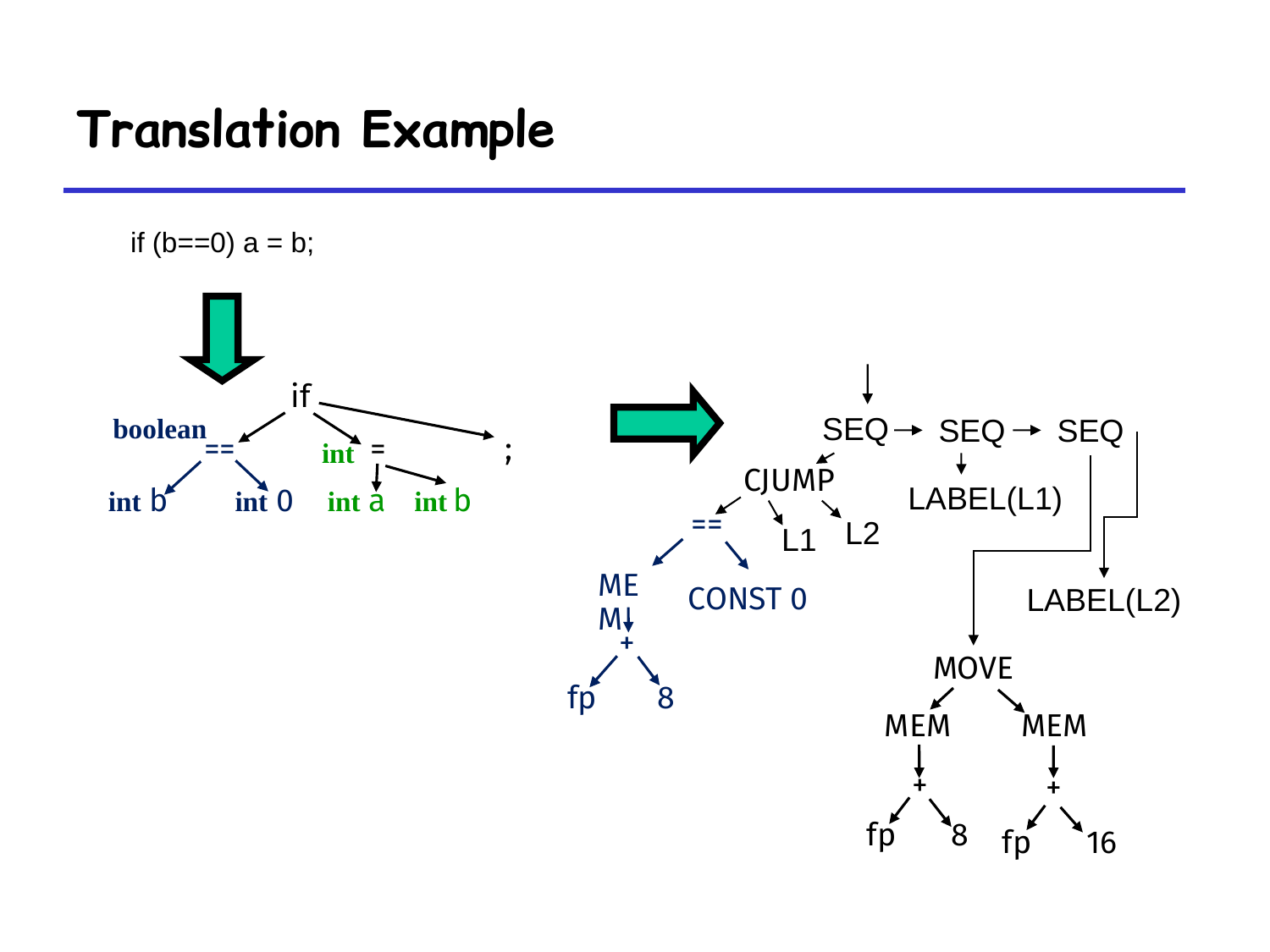

# Translation Example
if (b==0) a = b;

if

boolean

==
=
;
int

int b
int 0
int a
int b

SEQ
SEQ
SEQ

CJUMP
LABEL(L1)

==
L2
L1

MEM
CONST 0
LABEL(L2)

+
MOVE

fp
8

MEM
MEM

+
+

fp
8
fp
16
4